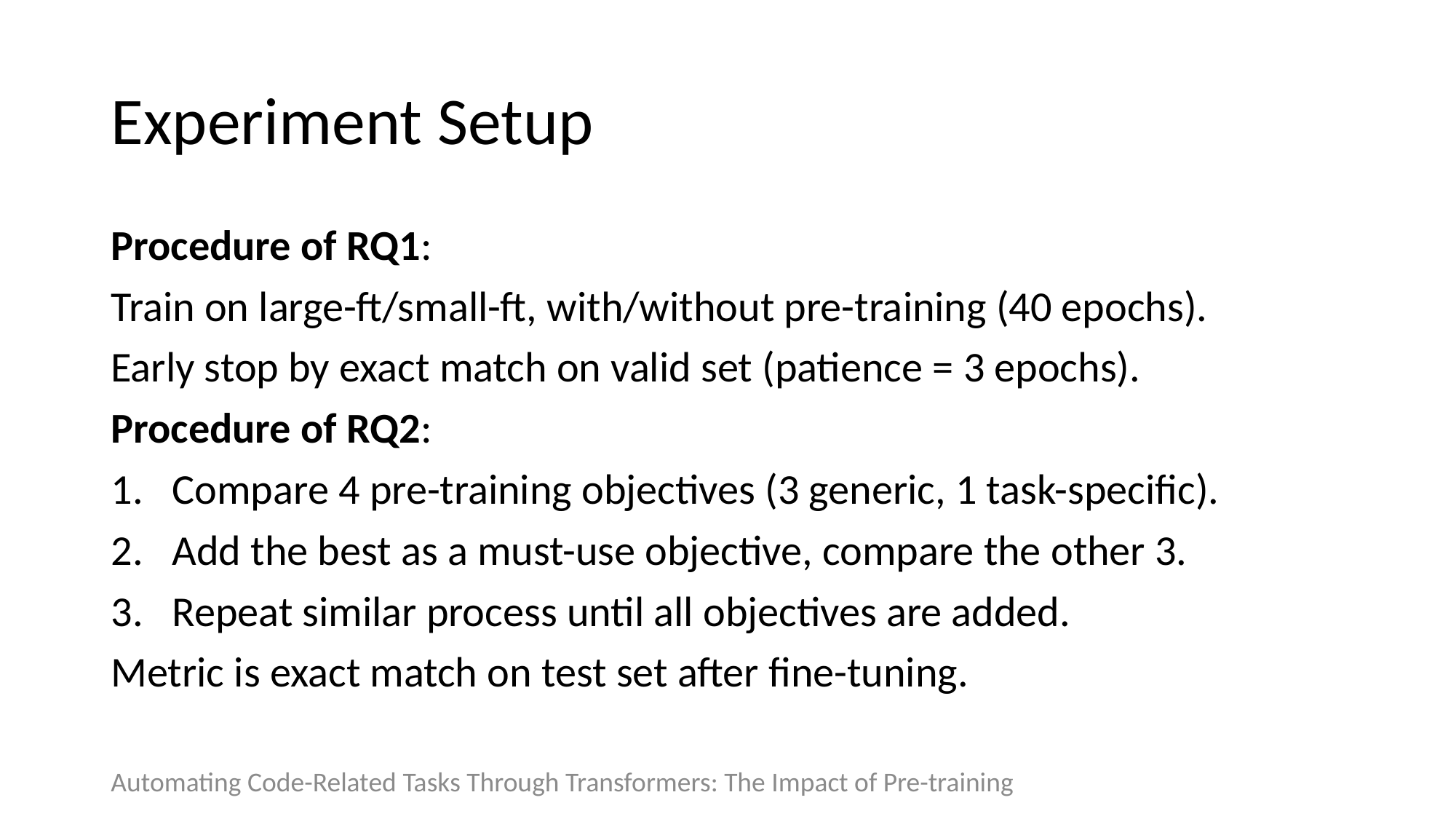

# Experiment Setup
Procedure of RQ1:
Train on large-ft/small-ft, with/without pre-training (40 epochs).
Early stop by exact match on valid set (patience = 3 epochs).
Procedure of RQ2:
Compare 4 pre-training objectives (3 generic, 1 task-specific).
Add the best as a must-use objective, compare the other 3.
Repeat similar process until all objectives are added.
Metric is exact match on test set after fine-tuning.

Automating Code-Related Tasks Through Transformers: The Impact of Pre-training